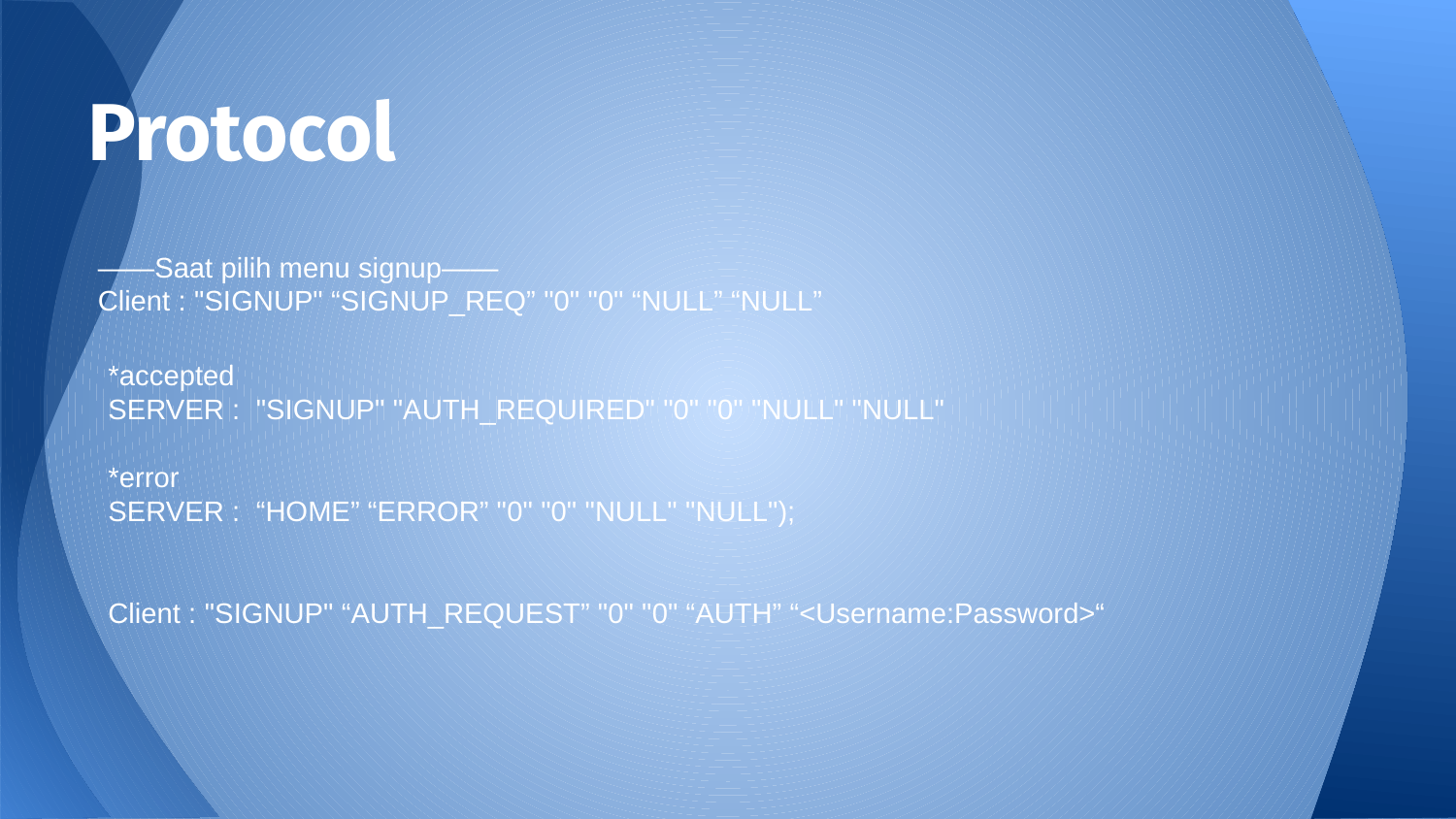

# Protocol
——Saat pilih menu signup——
Client : "SIGNUP" “SIGNUP_REQ” "0" "0" “NULL” “NULL”

*accepted
SERVER :  "SIGNUP" "AUTH_REQUIRED" "0" "0" "NULL" "NULL"

*error
SERVER :  “HOME” “ERROR” "0" "0" "NULL" "NULL");

Client : "SIGNUP" “AUTH_REQUEST” "0" "0" “AUTH” “<Username:Password>“